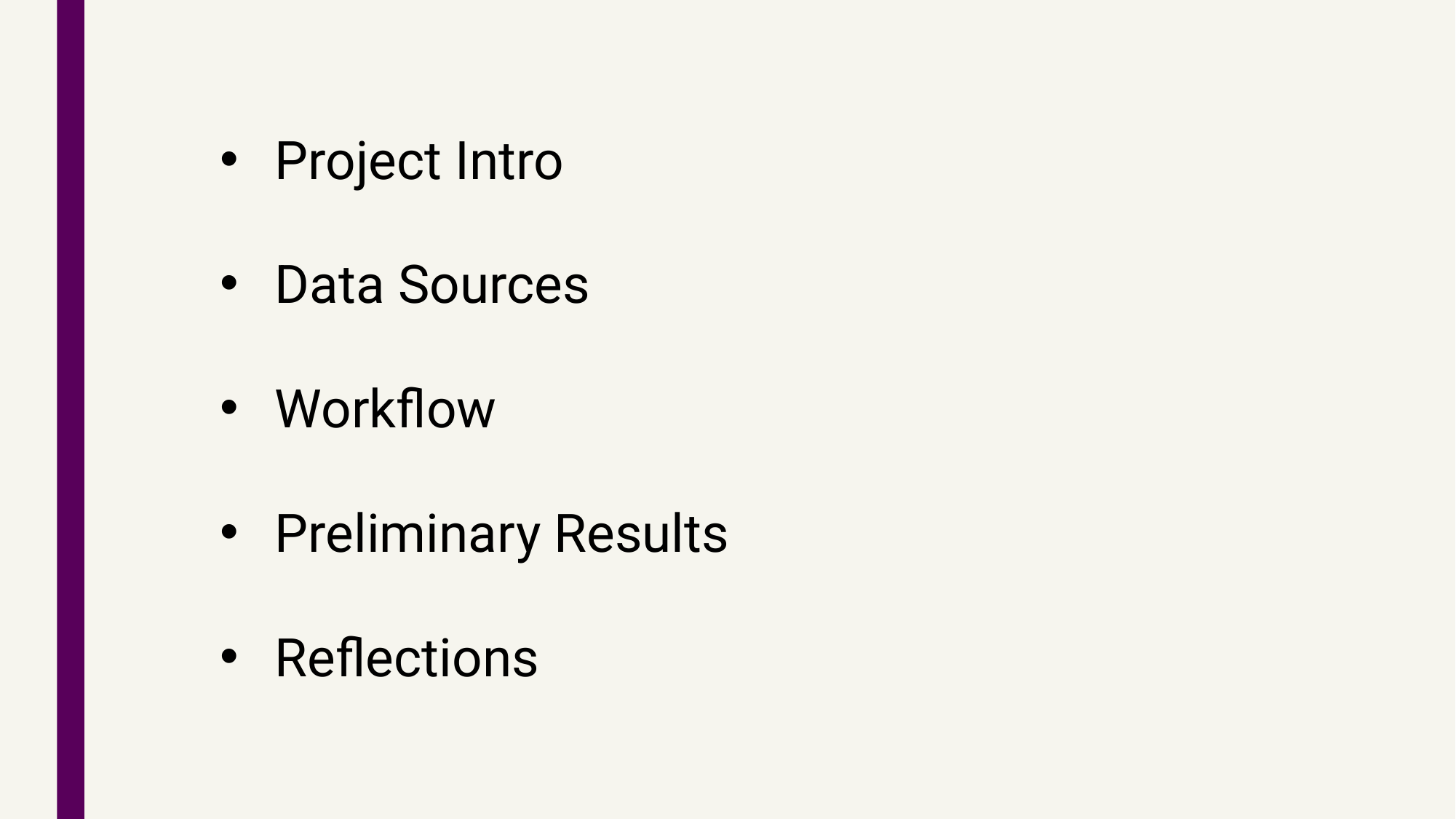

Project Intro
Data Sources
Workflow
Preliminary Results
Reflections